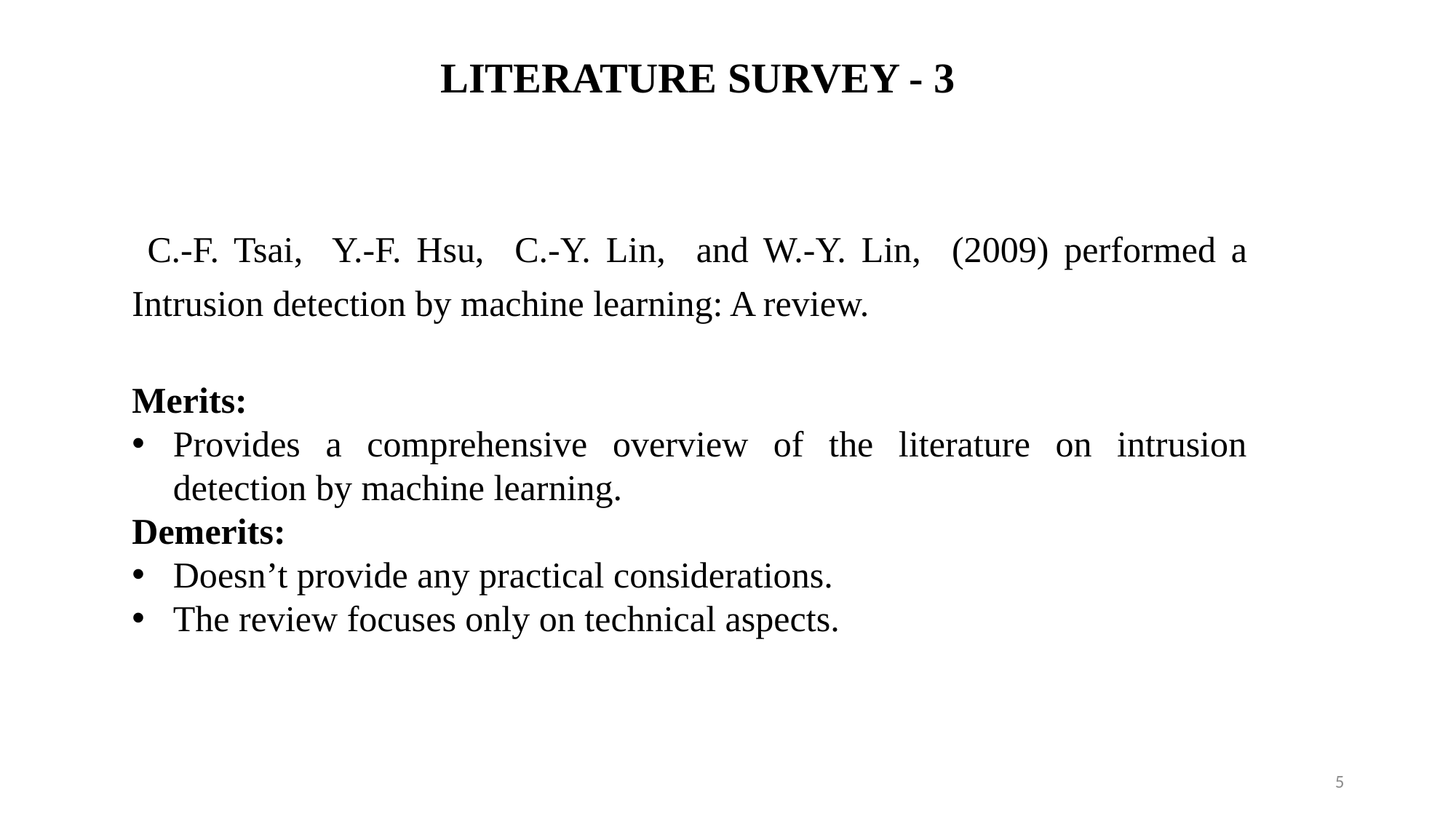

LITERATURE SURVEY - 3
 C.-F. Tsai,  Y.-F. Hsu,  C.-Y. Lin,  and W.-Y. Lin,  (2009) performed a Intrusion detection by machine learning: A review.

Merits:
Provides a comprehensive overview of the literature on intrusion detection by machine learning.
Demerits:
Doesn’t provide any practical considerations.
The review focuses only on technical aspects.
5